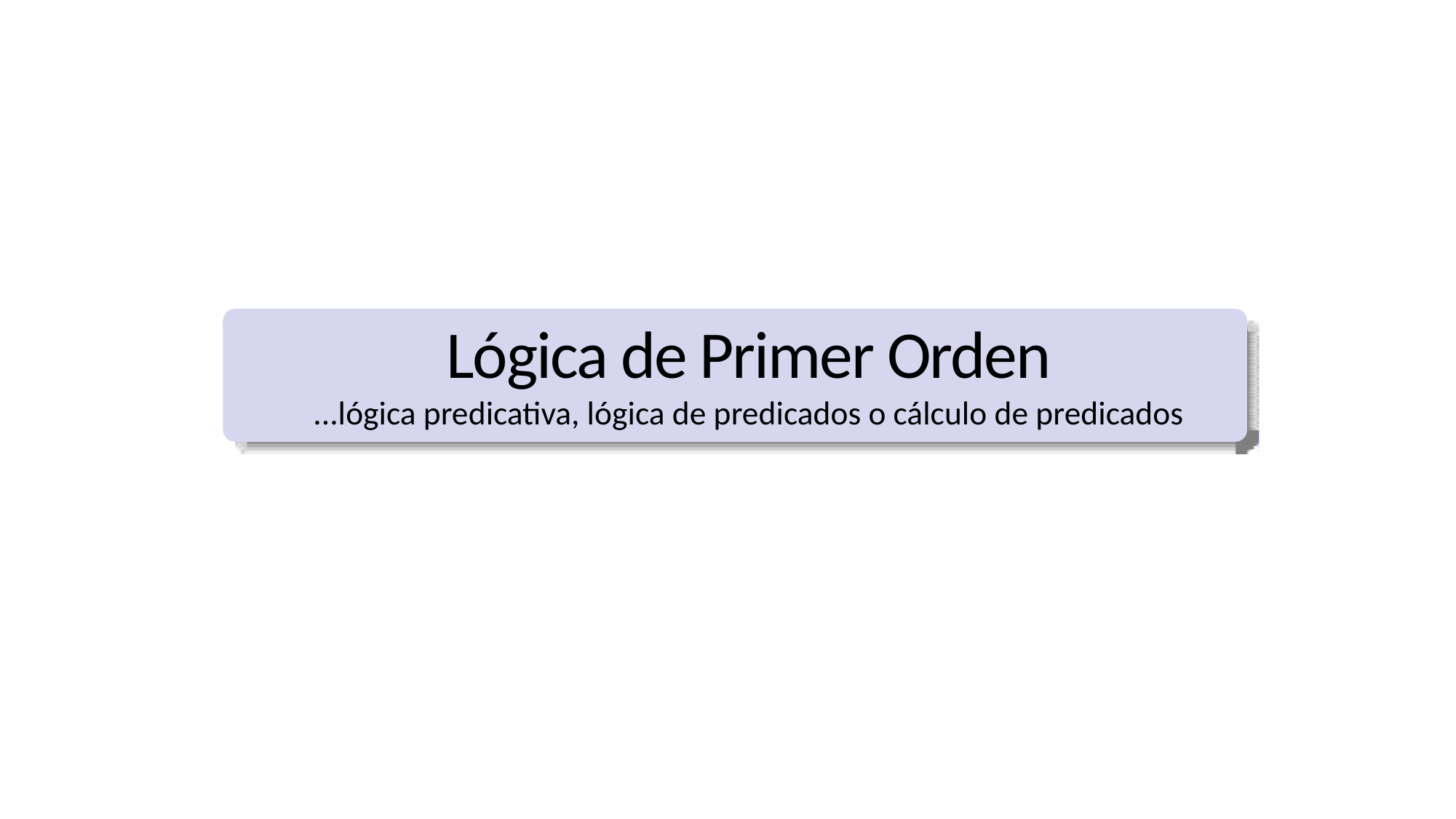

# Lógica de Primer Orden ...lógica predicativa, lógica de predicados o cálculo de predicados